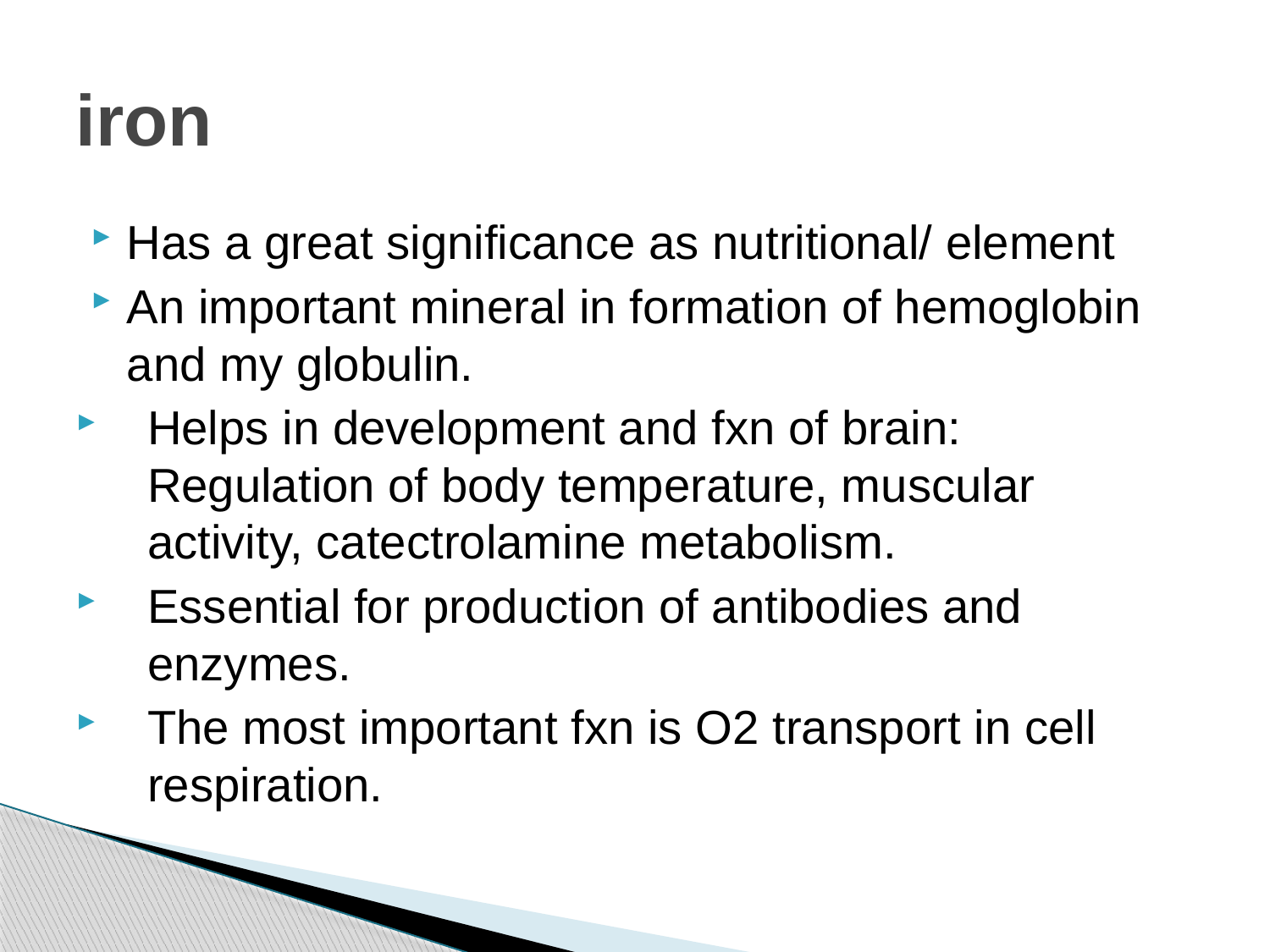

# iron
Has a great significance as nutritional/ element
An important mineral in formation of hemoglobin and my globulin.
Helps in development and fxn of brain: Regulation of body temperature, muscular activity, catectrolamine metabolism.
Essential for production of antibodies and enzymes.
The most important fxn is O2 transport in cell respiration.